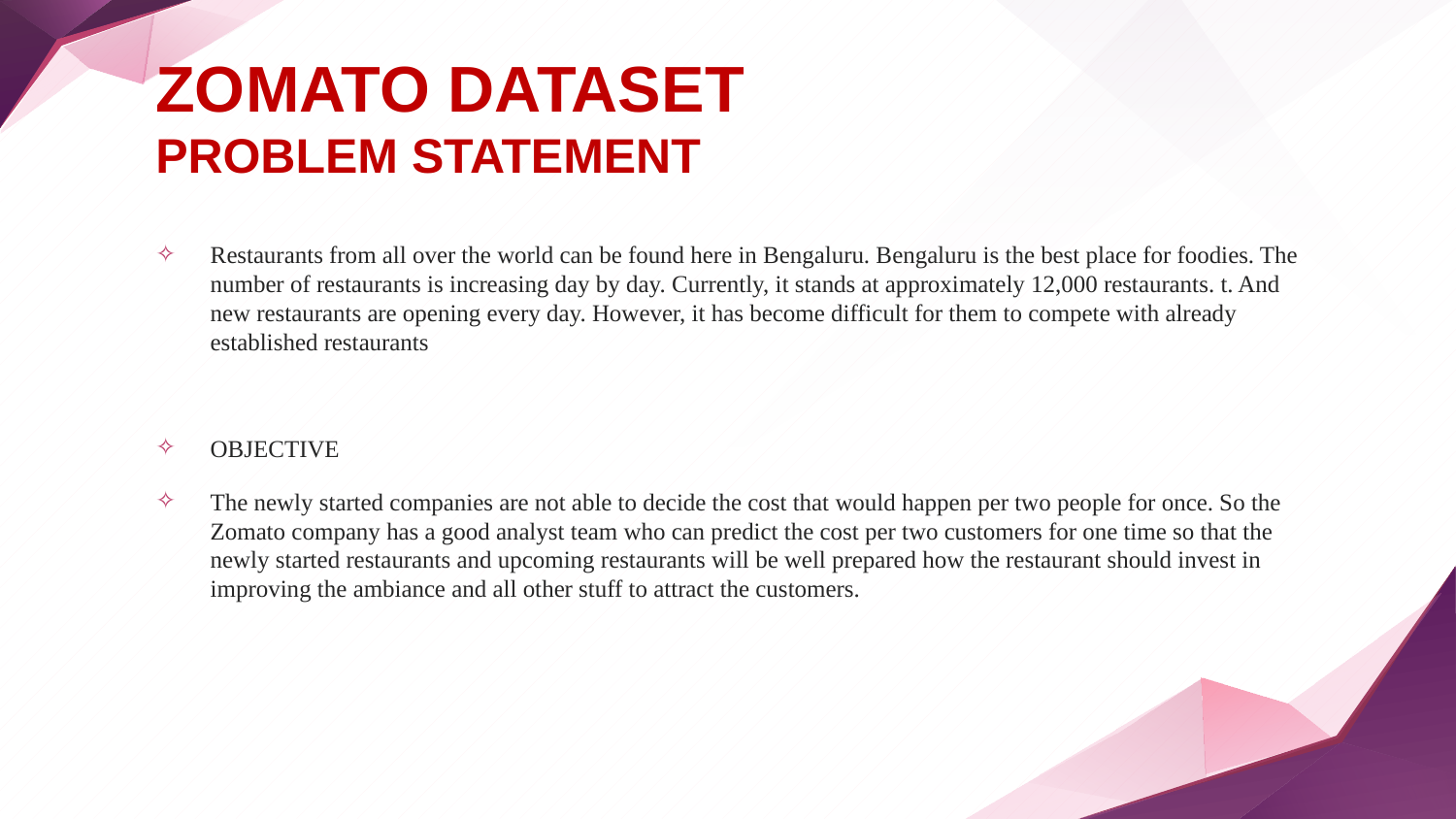

# ZOMATO DATASET PROBLEM STATEMENT
Restaurants from all over the world can be found here in Bengaluru. Bengaluru is the best place for foodies. The number of restaurants is increasing day by day. Currently, it stands at approximately 12,000 restaurants. t. And new restaurants are opening every day. However, it has become difficult for them to compete with already established restaurants

OBJECTIVE
The newly started companies are not able to decide the cost that would happen per two people for once. So the Zomato company has a good analyst team who can predict the cost per two customers for one time so that the newly started restaurants and upcoming restaurants will be well prepared how the restaurant should invest in improving the ambiance and all other stuff to attract the customers.